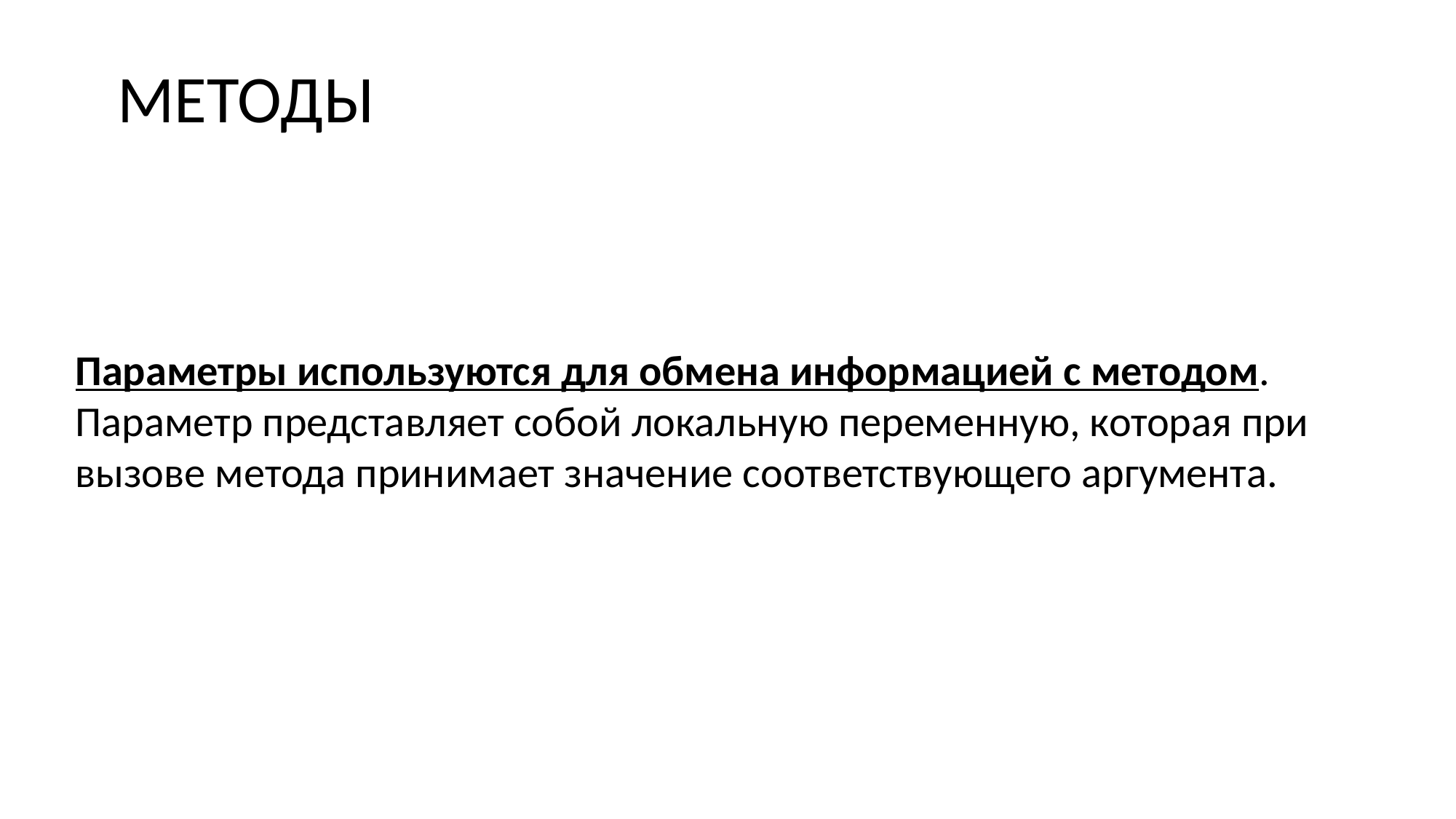

МЕТОДЫ
Параметры используются для обмена информацией с методом. Параметр представляет собой локальную переменную, которая при вызове метода принимает значение соответствующего аргумента.